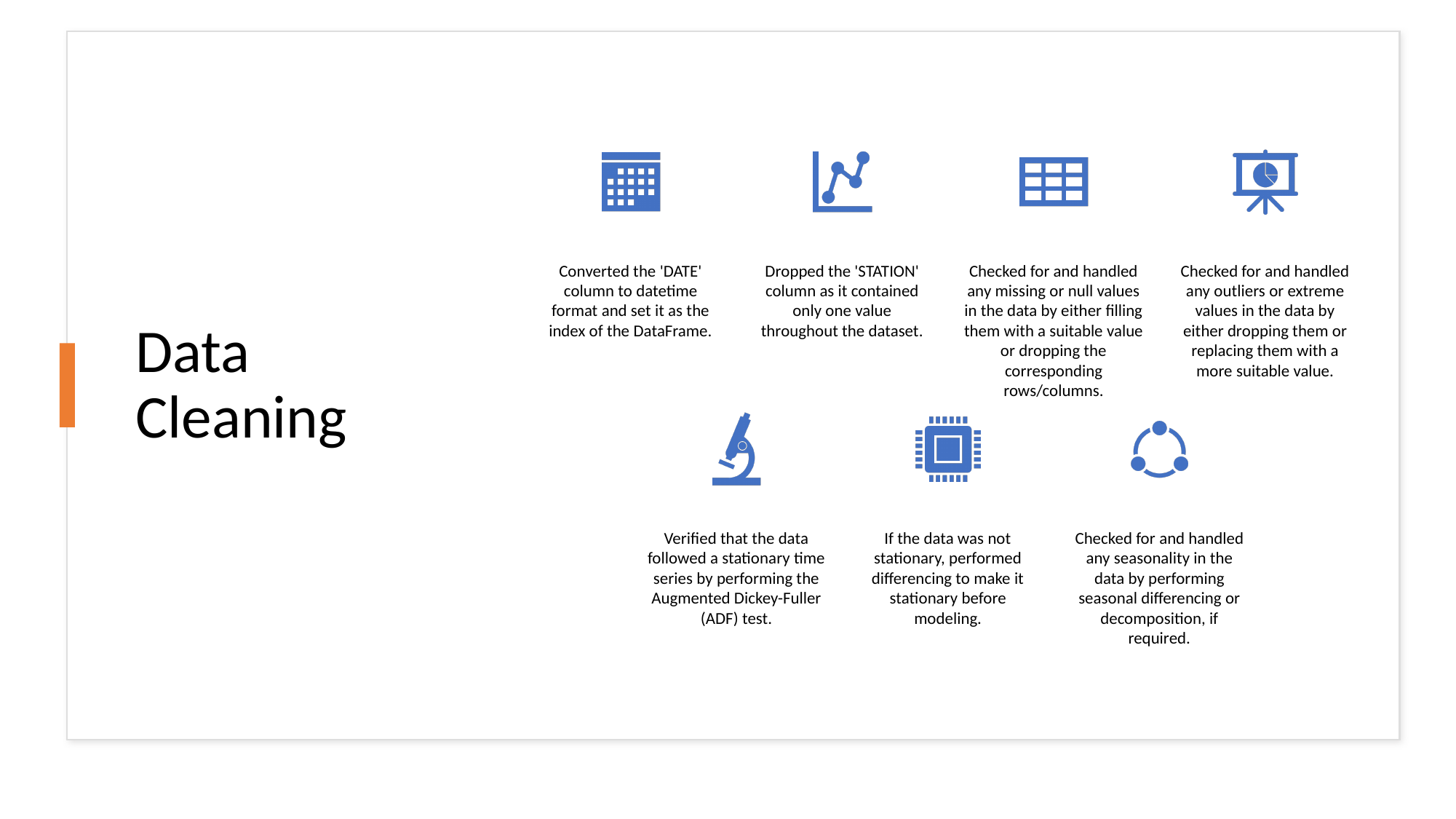

# Data Cleaning
Converted the 'DATE' column to datetime format and set it as the index of the DataFrame.
Dropped the 'STATION' column as it contained only one value throughout the dataset.
Checked for and handled any missing or null values in the data by either filling them with a suitable value or dropping the corresponding rows/columns.
Checked for and handled any outliers or extreme values in the data by either dropping them or replacing them with a more suitable value.
Verified that the data followed a stationary time series by performing the Augmented Dickey-Fuller (ADF) test.
If the data was not stationary, performed differencing to make it stationary before modeling.
Checked for and handled any seasonality in the data by performing seasonal differencing or decomposition, if required.